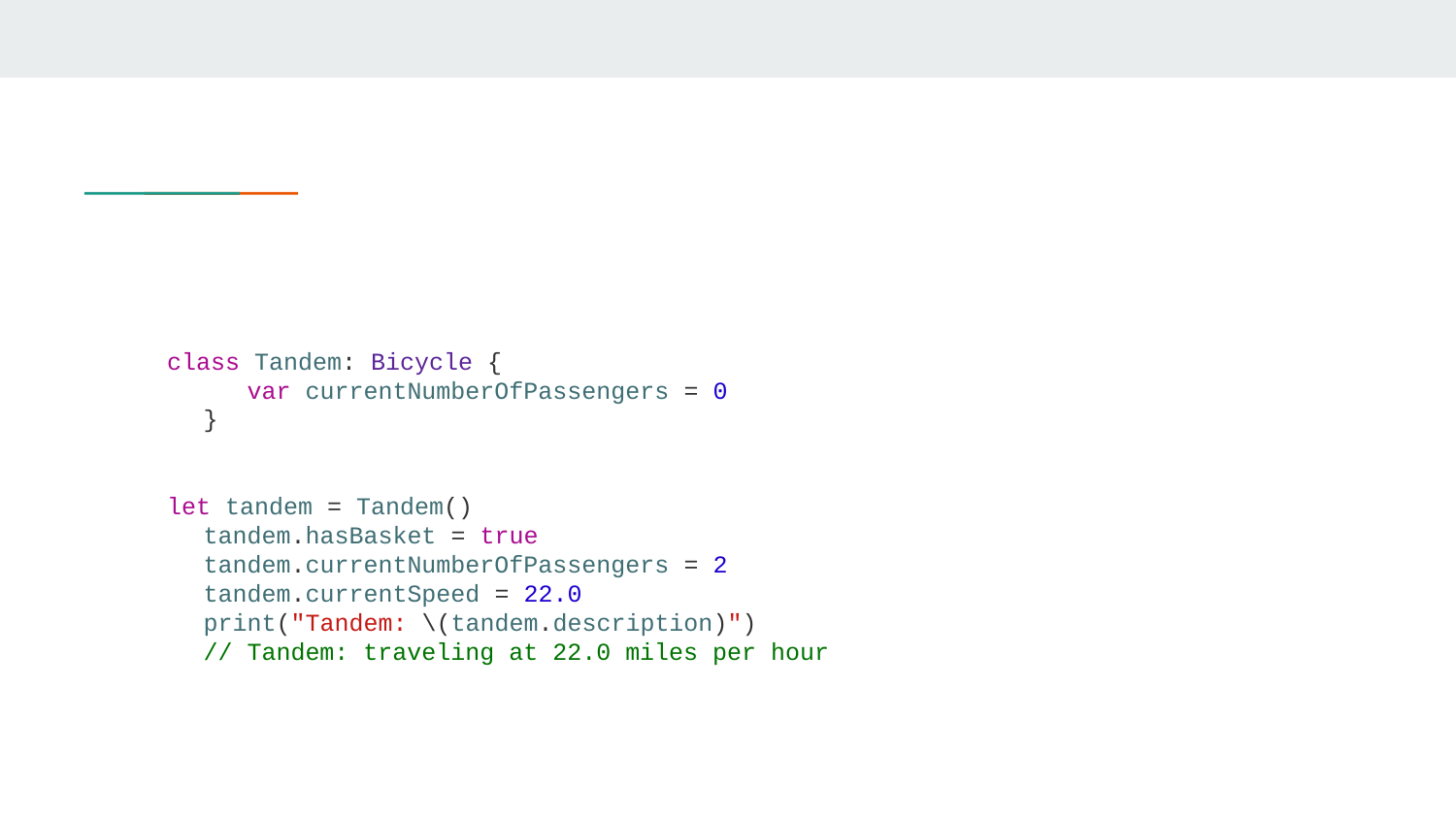

#
class Tandem: Bicycle {
   var currentNumberOfPassengers = 0
}

let tandem = Tandem()
tandem.hasBasket = true
tandem.currentNumberOfPassengers = 2
tandem.currentSpeed = 22.0
print("Tandem: \(tandem.description)")
// Tandem: traveling at 22.0 miles per hour